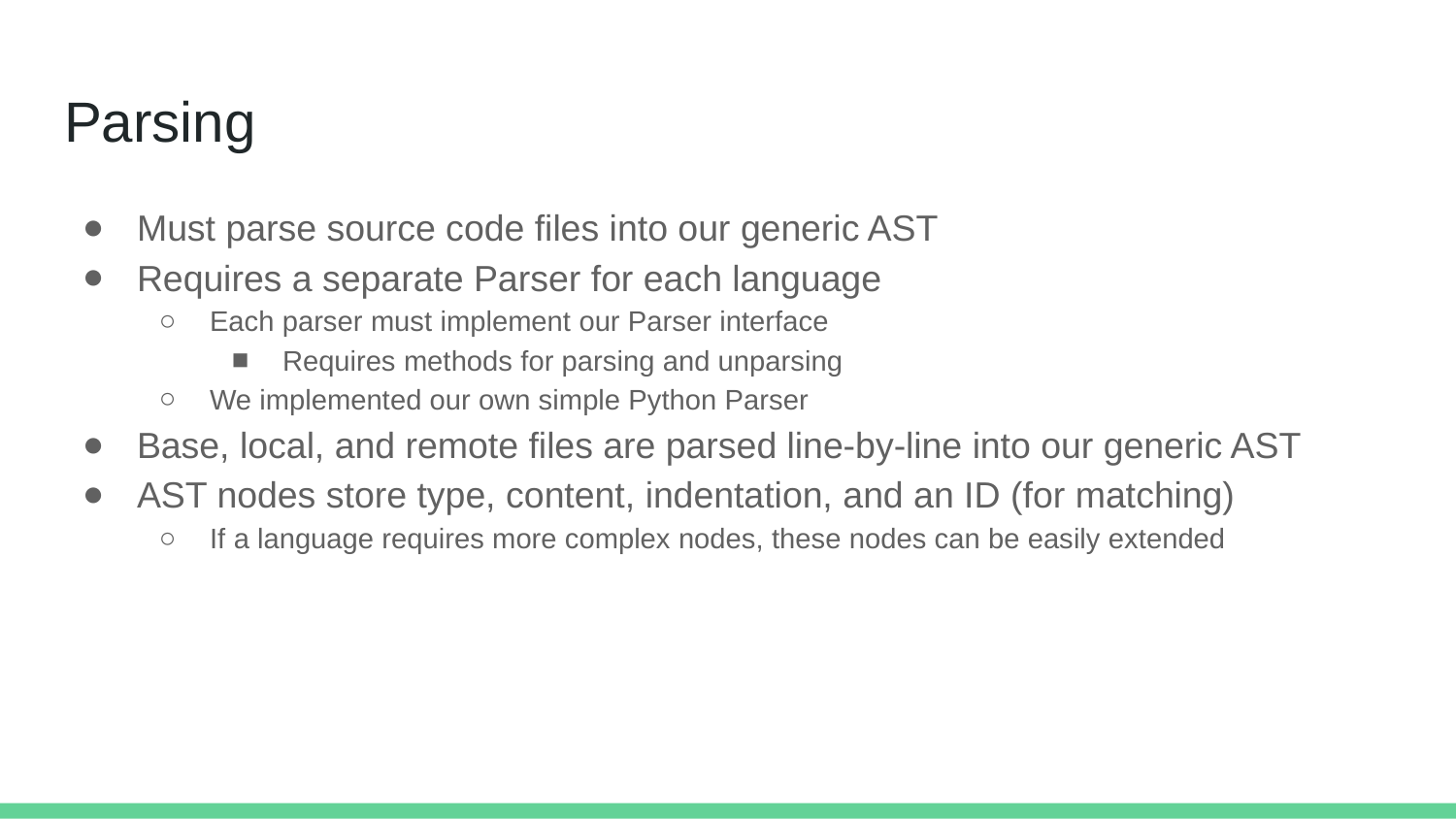

# Parsing
Must parse source code files into our generic AST
Requires a separate Parser for each language
Each parser must implement our Parser interface
Requires methods for parsing and unparsing
We implemented our own simple Python Parser
Base, local, and remote files are parsed line-by-line into our generic AST
AST nodes store type, content, indentation, and an ID (for matching)
If a language requires more complex nodes, these nodes can be easily extended